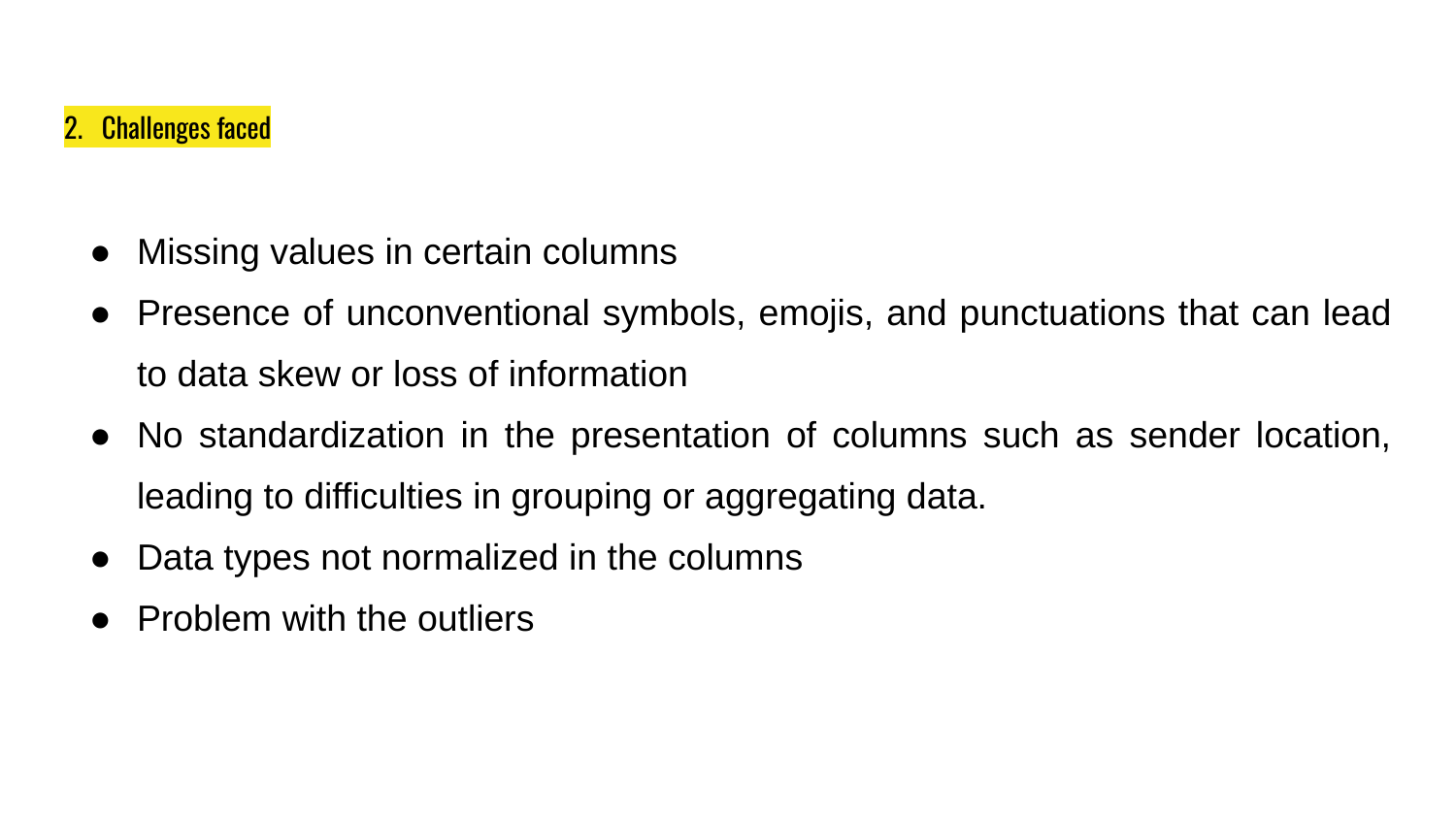

# 2.   Challenges faced

Missing values in certain columns
Presence of unconventional symbols, emojis, and punctuations that can lead to data skew or loss of information
No standardization in the presentation of columns such as sender location, leading to difficulties in grouping or aggregating data.
Data types not normalized in the columns
Problem with the outliers